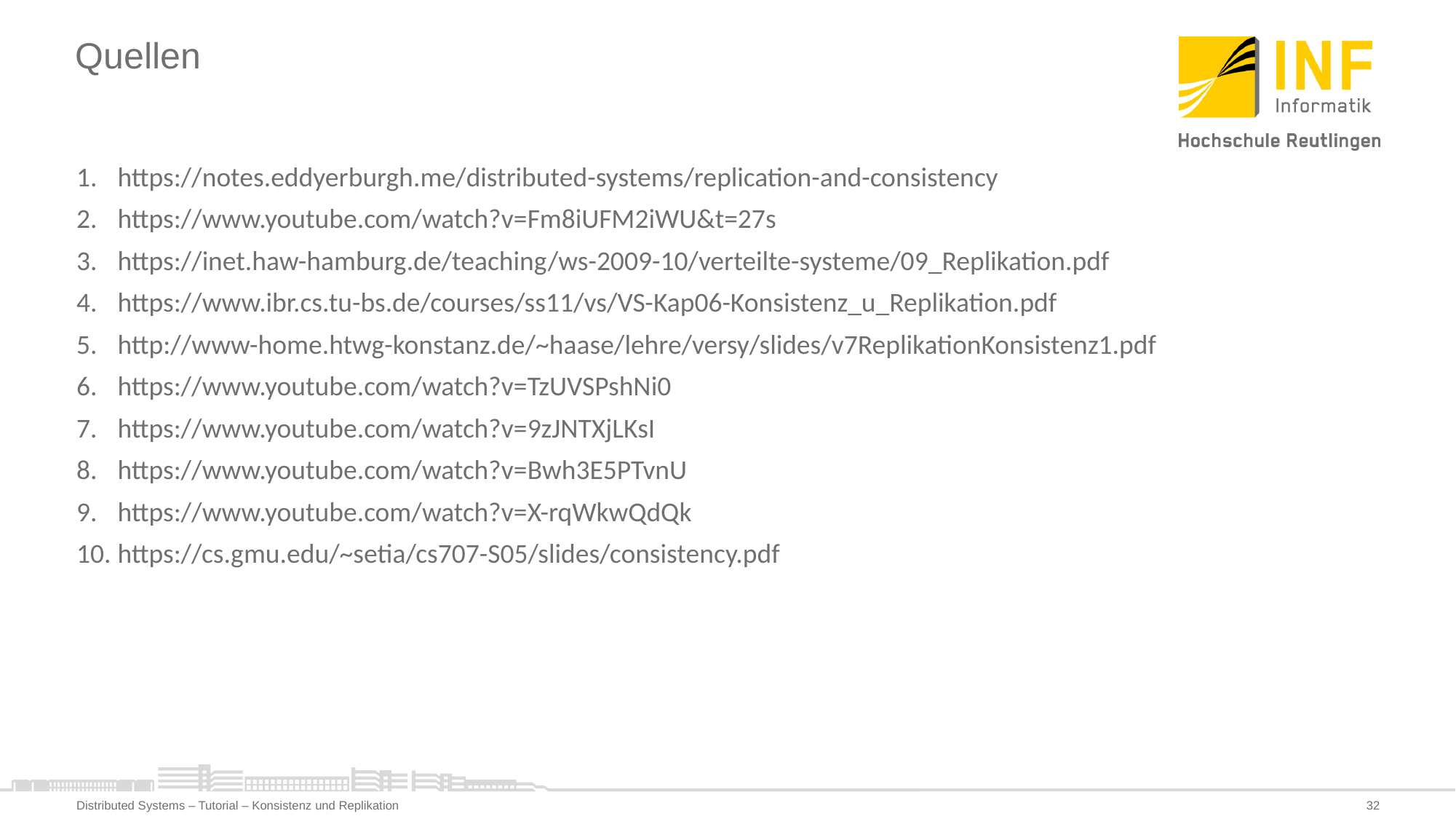

# Quellen
https://notes.eddyerburgh.me/distributed-systems/replication-and-consistency
https://www.youtube.com/watch?v=Fm8iUFM2iWU&t=27s
https://inet.haw-hamburg.de/teaching/ws-2009-10/verteilte-systeme/09_Replikation.pdf
https://www.ibr.cs.tu-bs.de/courses/ss11/vs/VS-Kap06-Konsistenz_u_Replikation.pdf
http://www-home.htwg-konstanz.de/~haase/lehre/versy/slides/v7ReplikationKonsistenz1.pdf
https://www.youtube.com/watch?v=TzUVSPshNi0
https://www.youtube.com/watch?v=9zJNTXjLKsI
https://www.youtube.com/watch?v=Bwh3E5PTvnU
https://www.youtube.com/watch?v=X-rqWkwQdQk
https://cs.gmu.edu/~setia/cs707-S05/slides/consistency.pdf

Distributed Systems – Tutorial – Konsistenz und Replikation
32